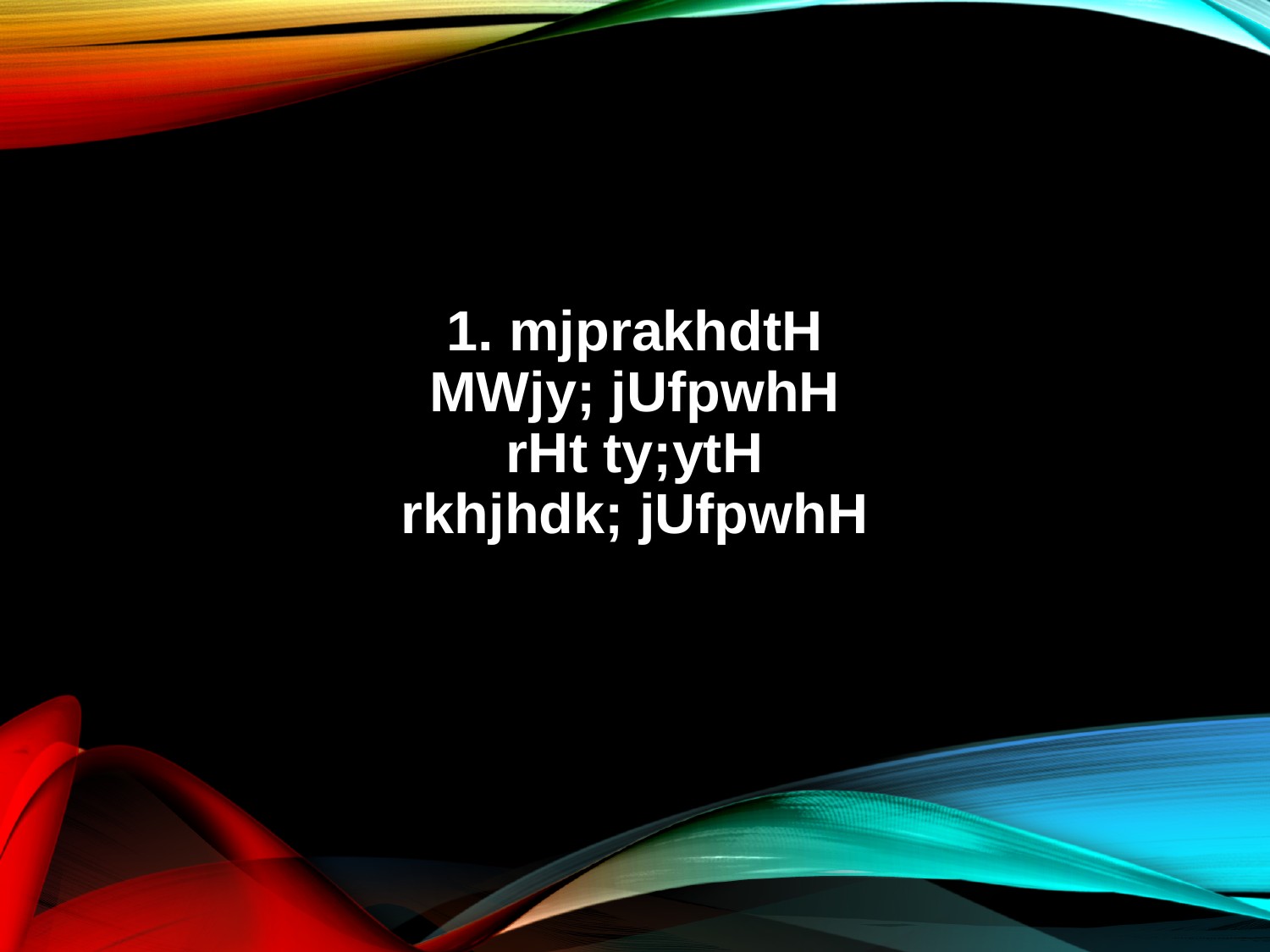

1. mjprakhdtH
MWjy; jUfpwhH
rHt ty;ytH
rkhjhdk; jUfpwhH